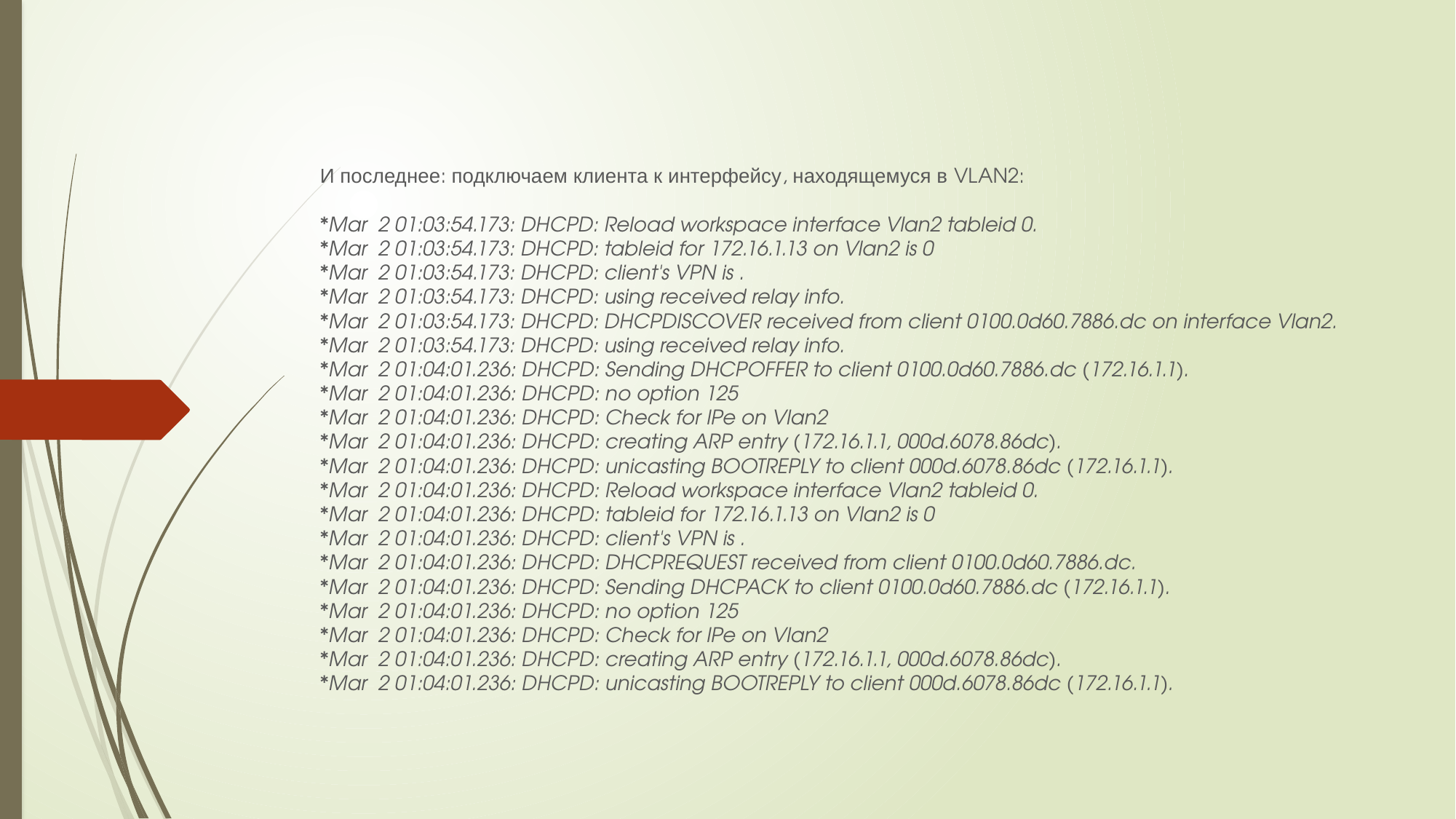

#
И последнее: подключаем клиента к интерфейсу, находящемуся в VLAN2:
*Mar  2 01:03:54.173: DHCPD: Reload workspace interface Vlan2 tableid 0.
*Mar  2 01:03:54.173: DHCPD: tableid for 172.16.1.13 on Vlan2 is 0
*Mar  2 01:03:54.173: DHCPD: client's VPN is .
*Mar  2 01:03:54.173: DHCPD: using received relay info.
*Mar  2 01:03:54.173: DHCPD: DHCPDISCOVER received from client 0100.0d60.7886.dc on interface Vlan2.
*Mar  2 01:03:54.173: DHCPD: using received relay info.
*Mar  2 01:04:01.236: DHCPD: Sending DHCPOFFER to client 0100.0d60.7886.dc (172.16.1.1).
*Mar  2 01:04:01.236: DHCPD: no option 125
*Mar  2 01:04:01.236: DHCPD: Check for IPe on Vlan2
*Mar  2 01:04:01.236: DHCPD: creating ARP entry (172.16.1.1, 000d.6078.86dc).
*Mar  2 01:04:01.236: DHCPD: unicasting BOOTREPLY to client 000d.6078.86dc (172.16.1.1).
*Mar  2 01:04:01.236: DHCPD: Reload workspace interface Vlan2 tableid 0.
*Mar  2 01:04:01.236: DHCPD: tableid for 172.16.1.13 on Vlan2 is 0
*Mar  2 01:04:01.236: DHCPD: client's VPN is .
*Mar  2 01:04:01.236: DHCPD: DHCPREQUEST received from client 0100.0d60.7886.dc.
*Mar  2 01:04:01.236: DHCPD: Sending DHCPACK to client 0100.0d60.7886.dc (172.16.1.1).
*Mar  2 01:04:01.236: DHCPD: no option 125
*Mar  2 01:04:01.236: DHCPD: Check for IPe on Vlan2
*Mar  2 01:04:01.236: DHCPD: creating ARP entry (172.16.1.1, 000d.6078.86dc).
*Mar  2 01:04:01.236: DHCPD: unicasting BOOTREPLY to client 000d.6078.86dc (172.16.1.1).